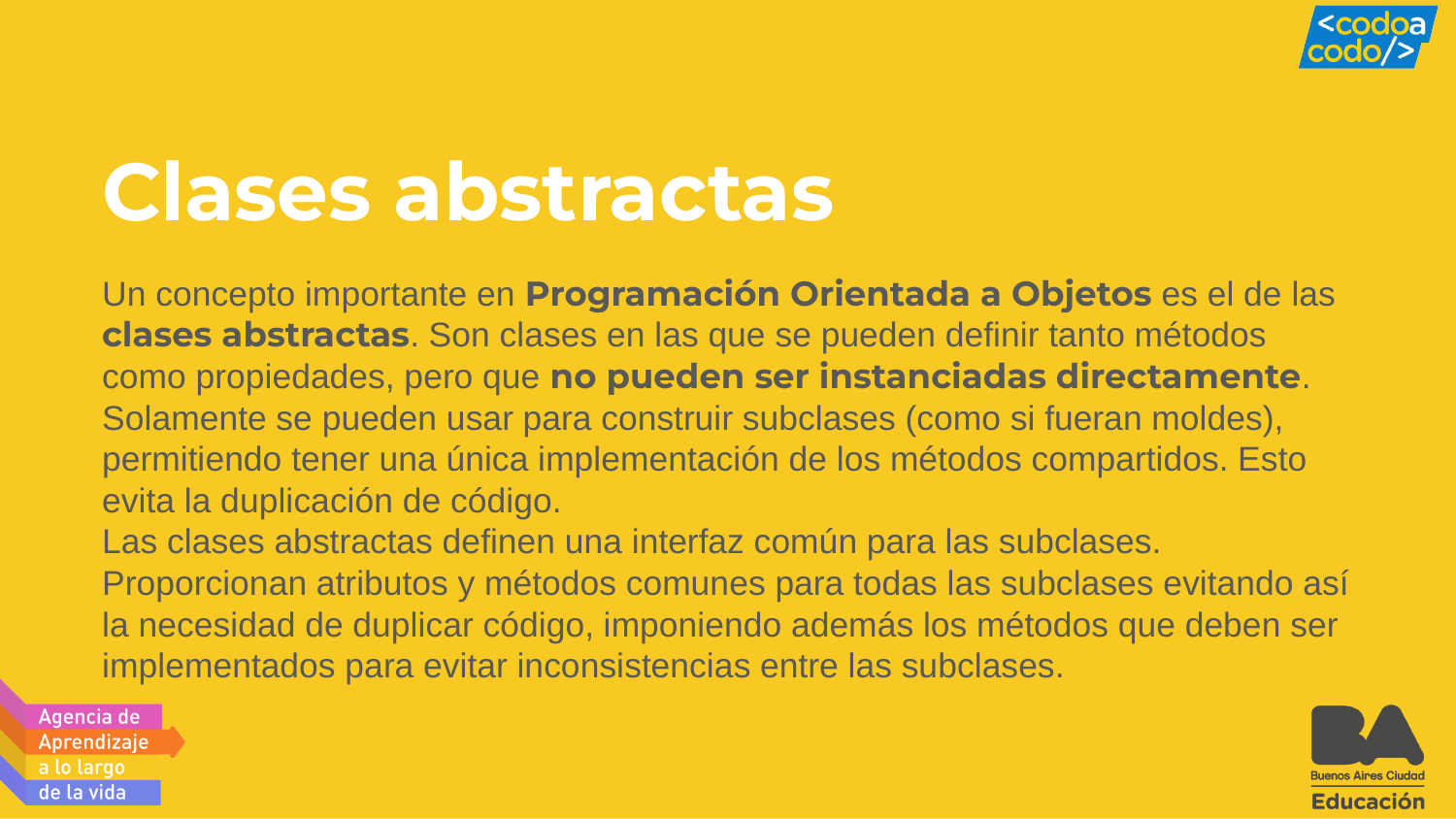

# Clases abstractas
Un concepto importante en Programación Orientada a Objetos es el de las clases abstractas. Son clases en las que se pueden definir tanto métodos como propiedades, pero que no pueden ser instanciadas directamente. Solamente se pueden usar para construir subclases (como si fueran moldes), permitiendo tener una única implementación de los métodos compartidos. Esto evita la duplicación de código.
Las clases abstractas definen una interfaz común para las subclases. Proporcionan atributos y métodos comunes para todas las subclases evitando así la necesidad de duplicar código, imponiendo además los métodos que deben ser implementados para evitar inconsistencias entre las subclases.